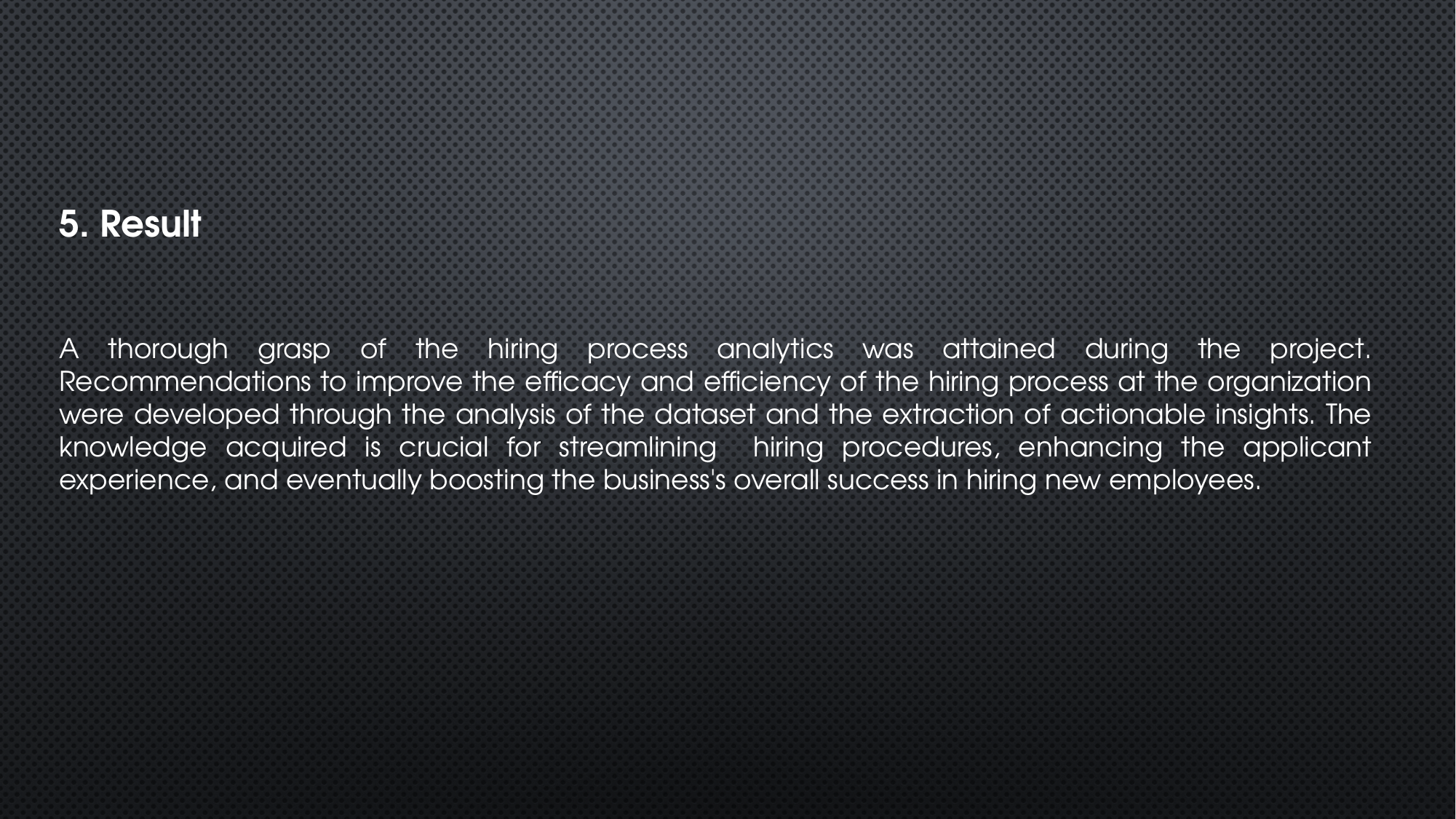

5. Result

A thorough grasp of the hiring process analytics was attained during the project. Recommendations to improve the efficacy and efficiency of the hiring process at the organization were developed through the analysis of the dataset and the extraction of actionable insights. The knowledge acquired is crucial for streamlining  hiring procedures, enhancing the applicant experience, and eventually boosting the business's overall success in hiring new employees.